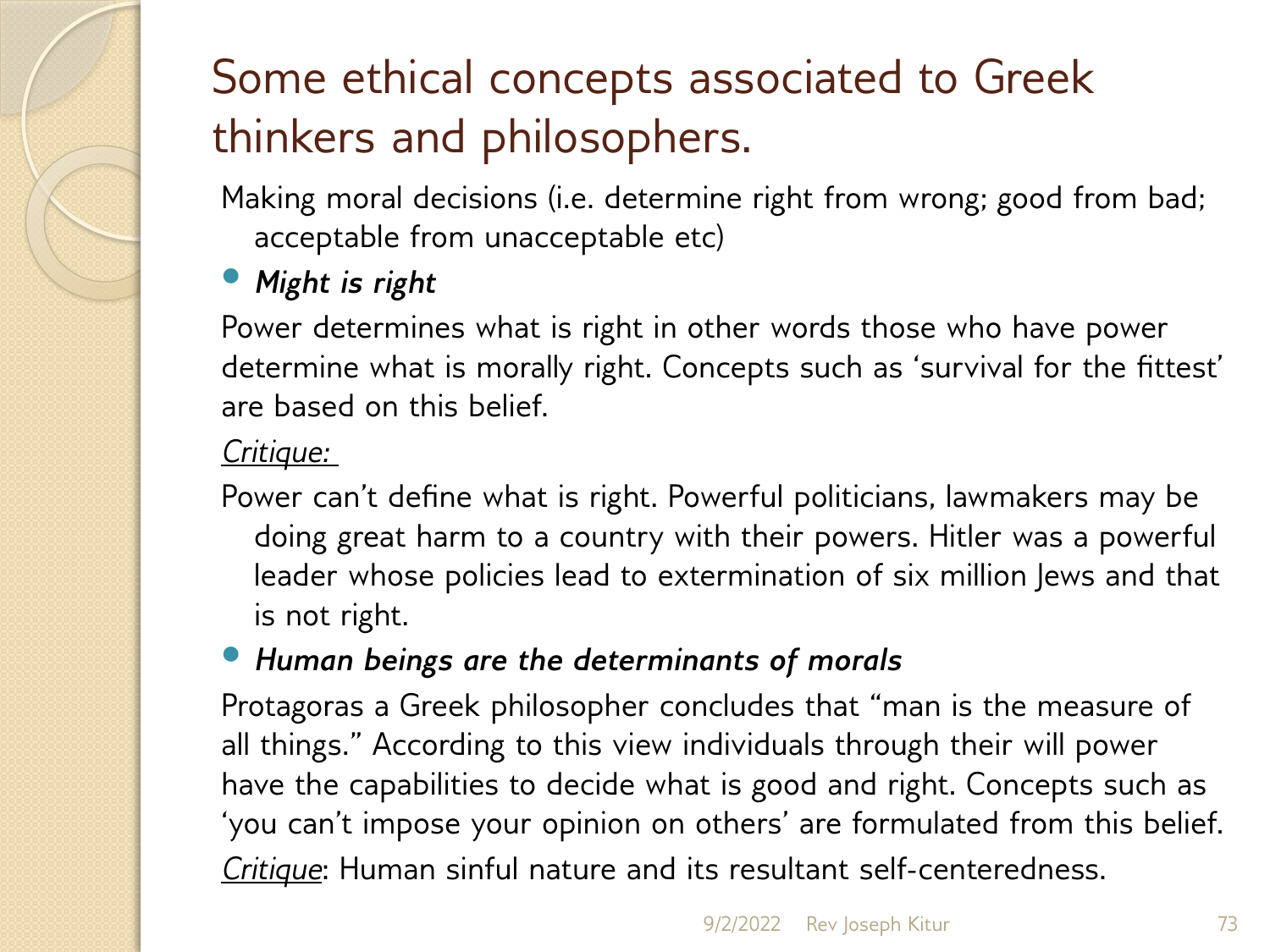

# Some ethical concepts associated to Greek thinkers and philosophers.
Making moral decisions (i.e. determine right from wrong; good from bad; acceptable from unacceptable etc)
Might is right
Power determines what is right in other words those who have power determine what is morally right. Concepts such as ‘survival for the fittest’ are based on this belief.
Critique:
Power can’t define what is right. Powerful politicians, lawmakers may be doing great harm to a country with their powers. Hitler was a powerful leader whose policies lead to extermination of six million Jews and that is not right.
Human beings are the determinants of morals
Protagoras a Greek philosopher concludes that “man is the measure of all things.” According to this view individuals through their will power have the capabilities to decide what is good and right. Concepts such as ‘you can’t impose your opinion on others’ are formulated from this belief.
Critique: Human sinful nature and its resultant self-centeredness.

9/2/2022
Rev Joseph Kitur
73